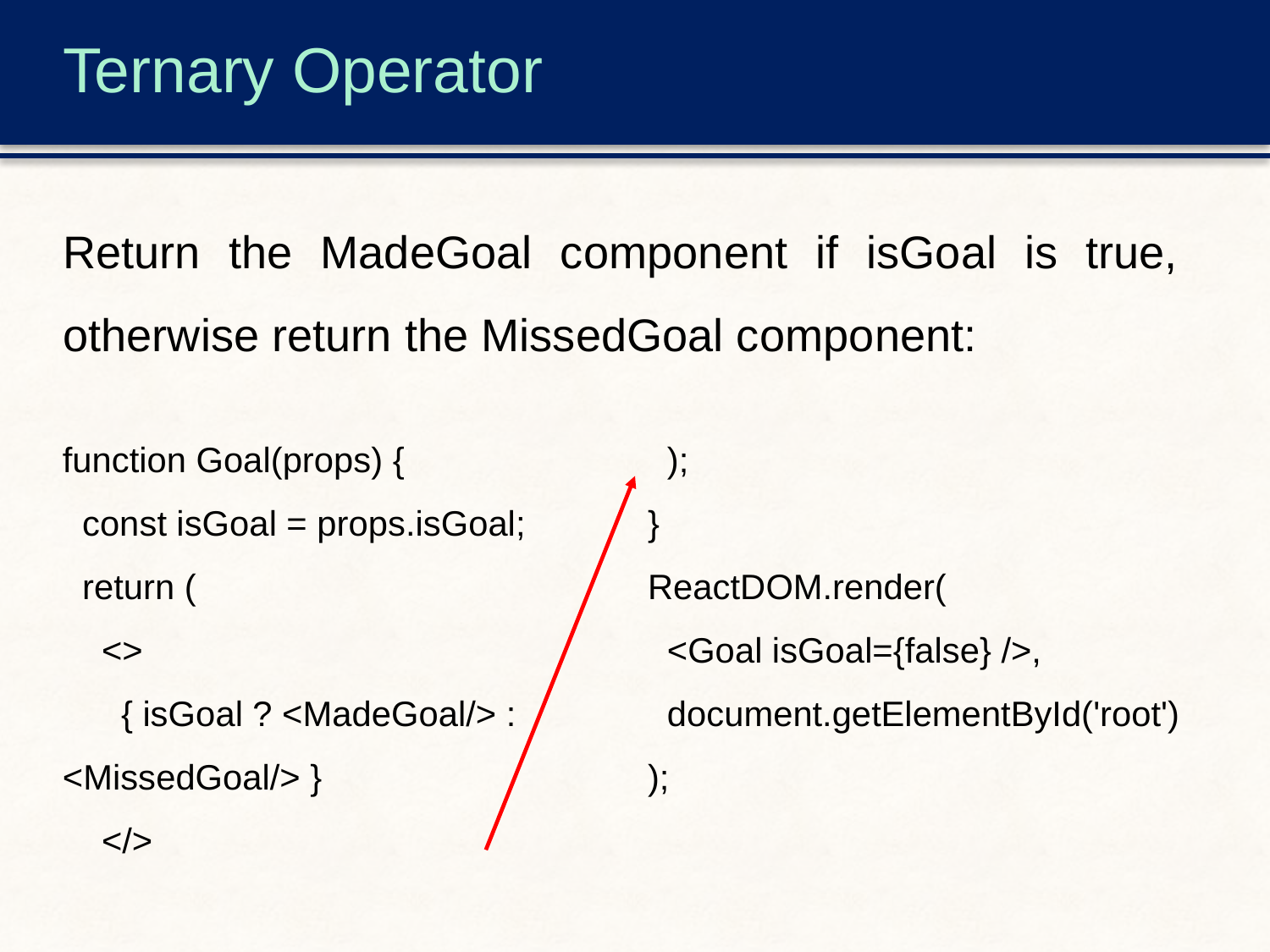

# Ternary Operator
Return the MadeGoal component if isGoal is true, otherwise return the MissedGoal component:
function Goal(props) {
  const isGoal = props.isGoal;
  return (
    <>
      { isGoal ? <MadeGoal/> : <MissedGoal/> }
    </>
  );
}
ReactDOM.render(
  <Goal isGoal={false} />,
  document.getElementById('root')
);